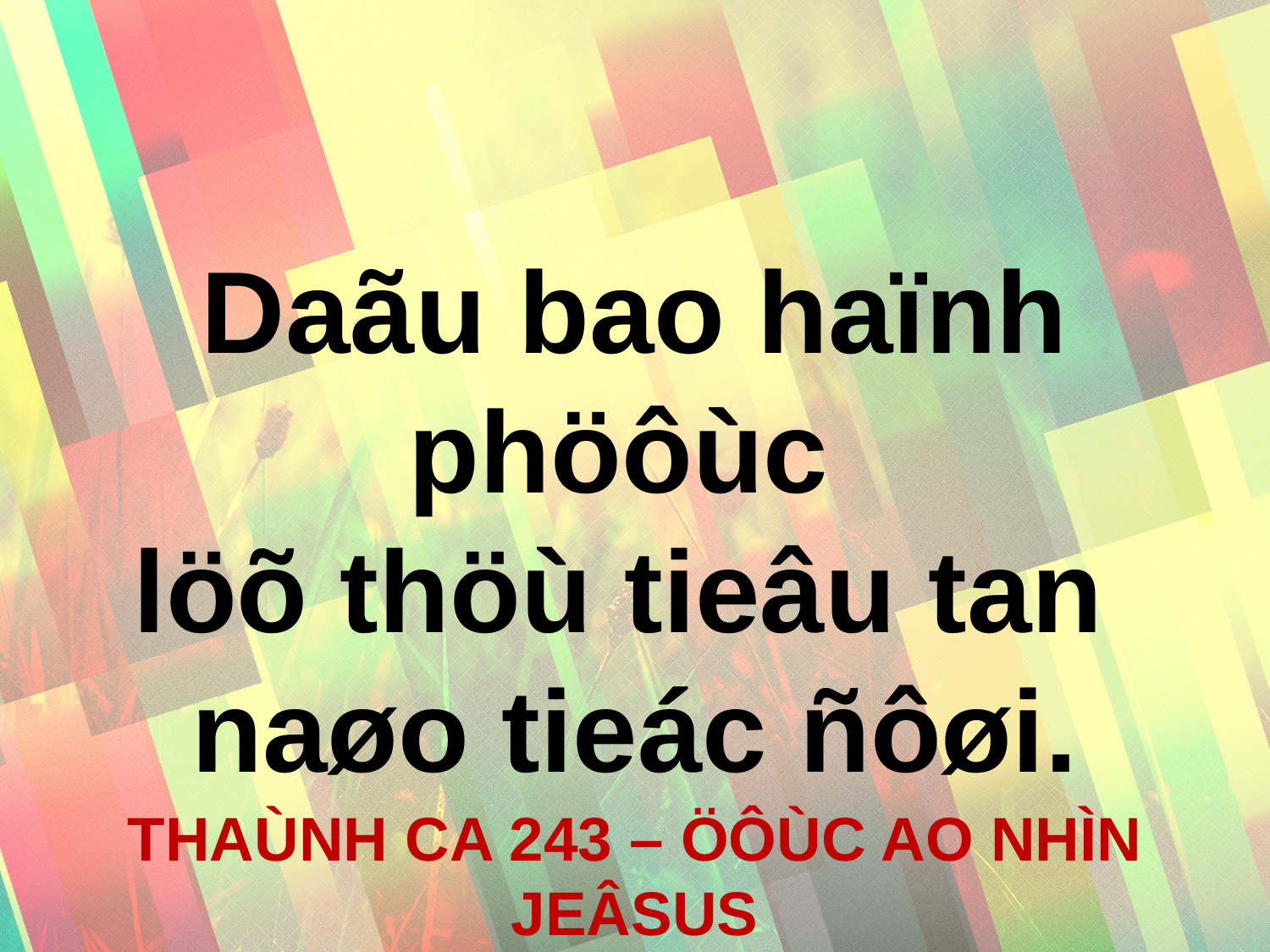

Daãu bao haïnh phöôùc
löõ thöù tieâu tan
naøo tieác ñôøi.
THAÙNH CA 243 – ÖÔÙC AO NHÌN JEÂSUS